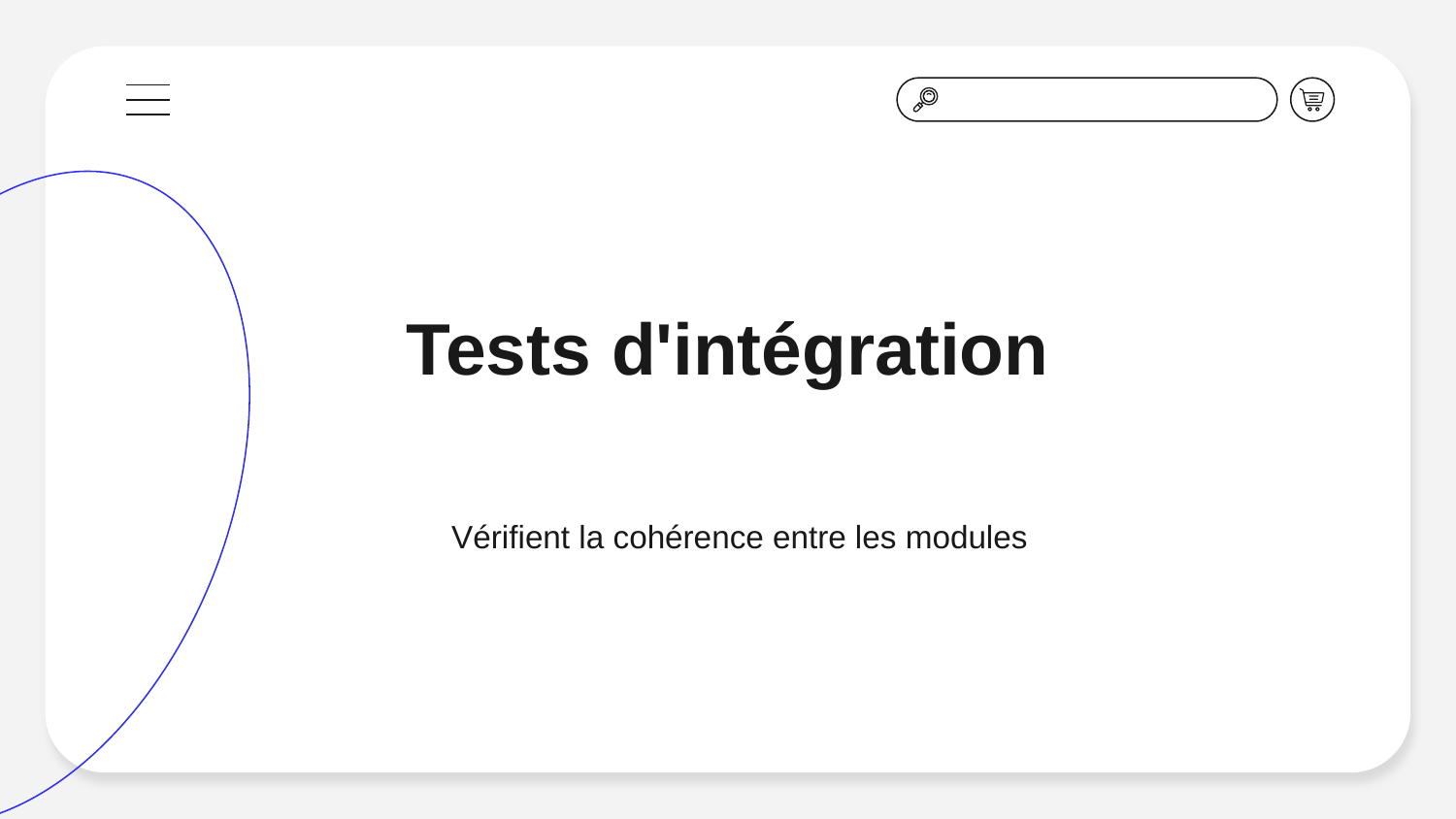

# Tests d'intégration

Vérifient la cohérence entre les modules